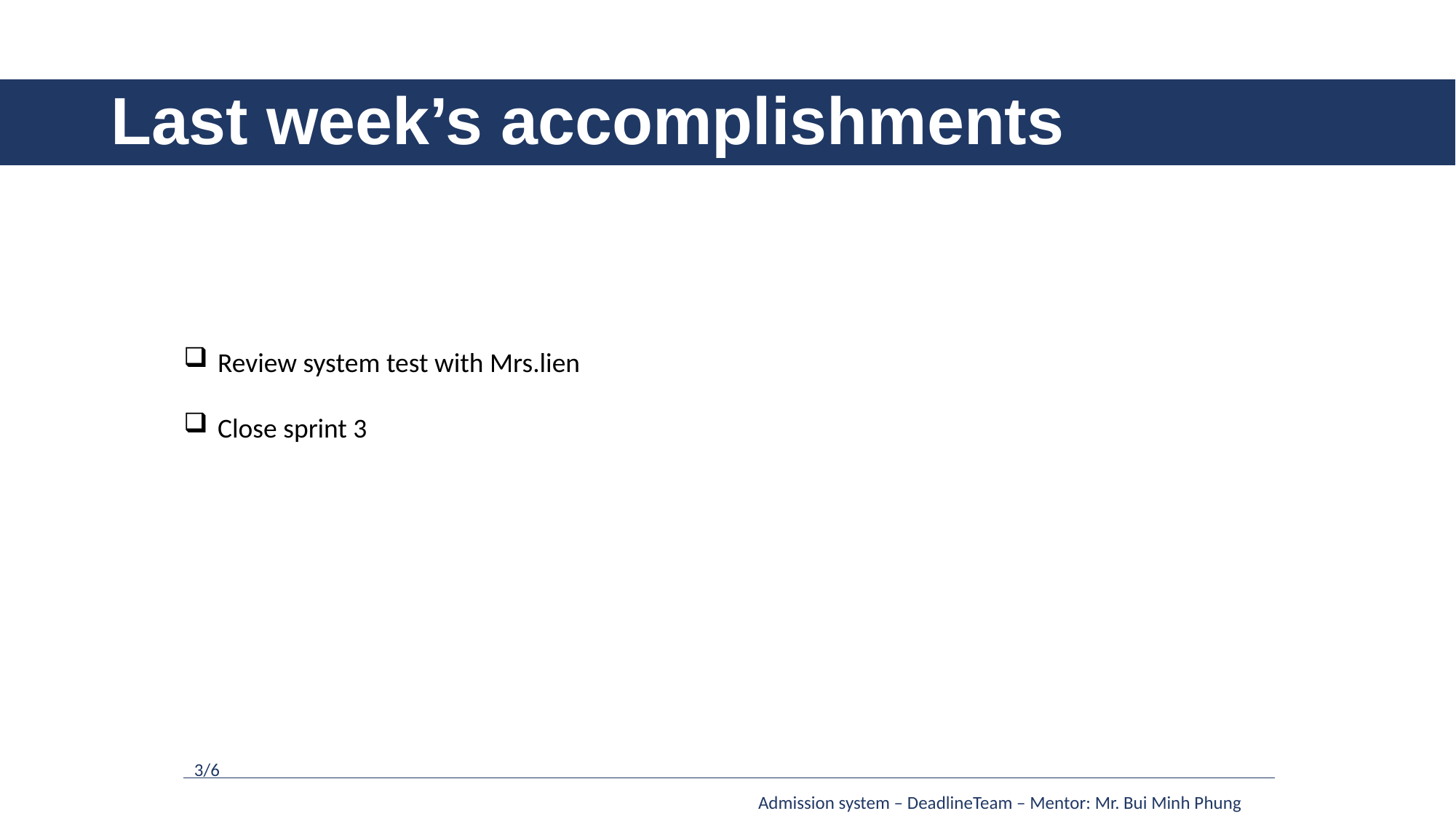

# Last week’s accomplishments

Review system test with Mrs.lien

Close sprint 3

3/6
Admission system – DeadlineTeam – Mentor: Mr. Bui Minh Phung